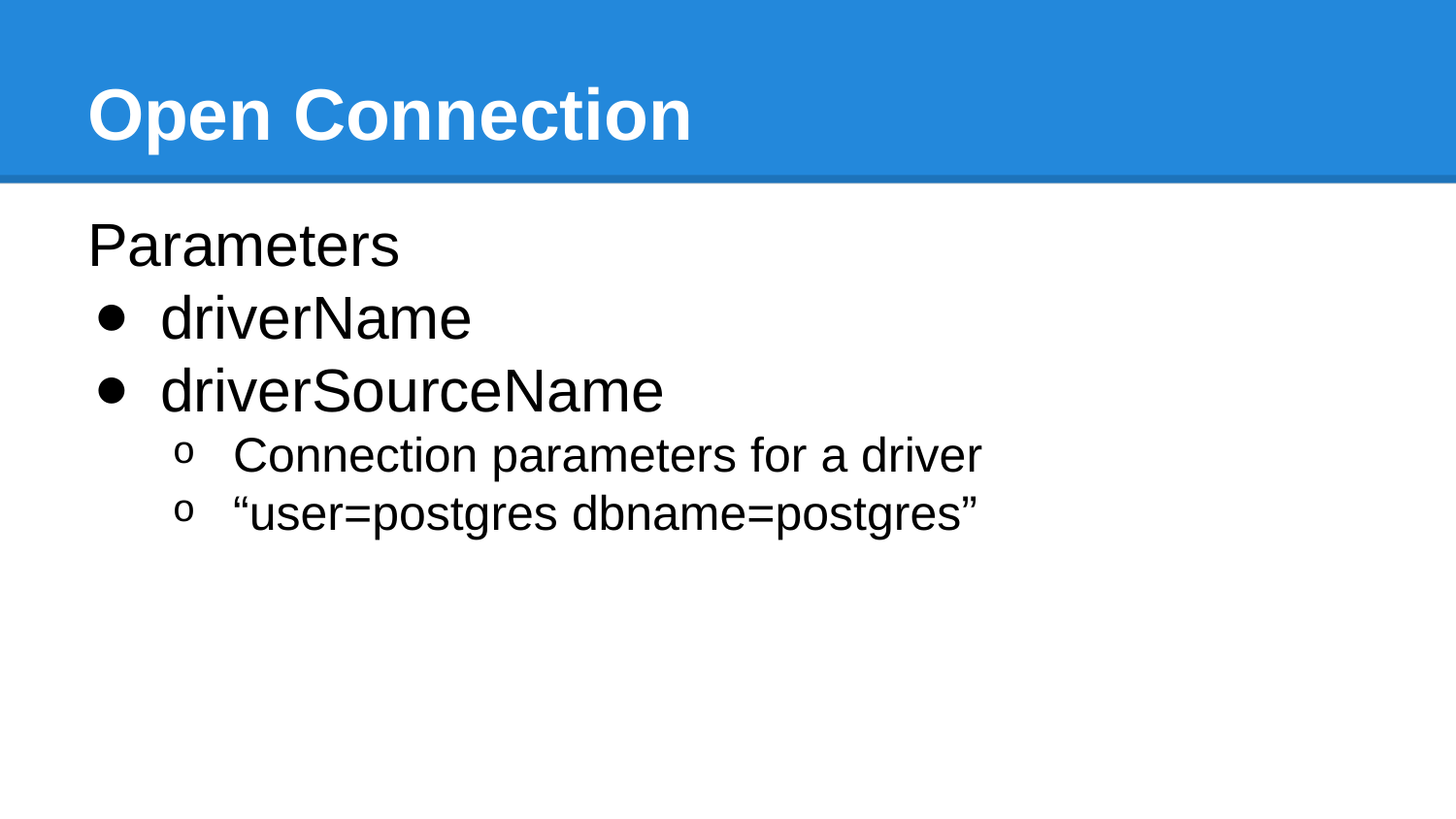

# Open Connection
Parameters
driverName
driverSourceName
Connection parameters for a driver
“user=postgres dbname=postgres”